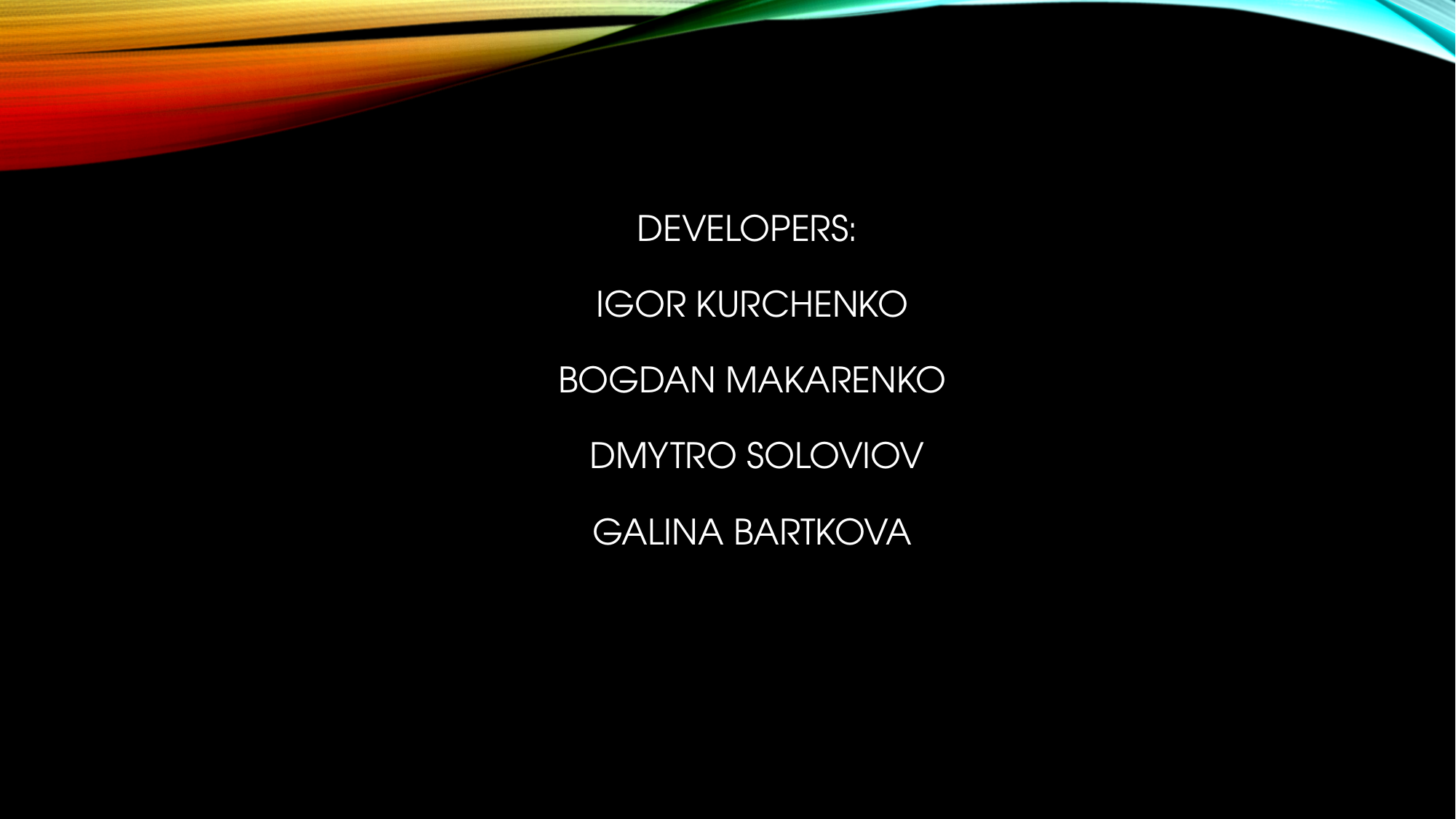

# Developers:  Igor kurchenko Bogdan Makarenko  Dmytro Soloviov Galina Bartkova